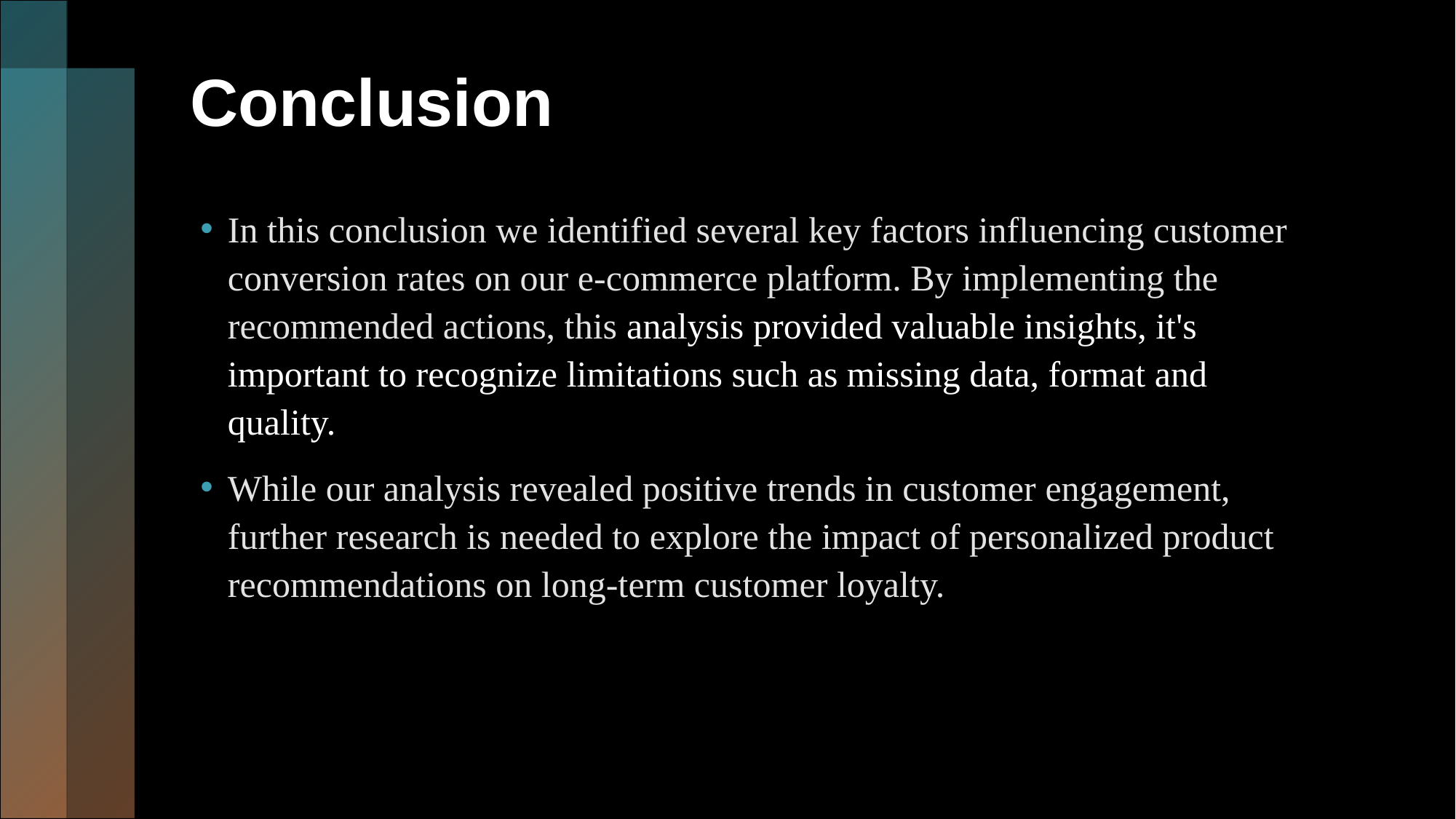

# Conclusion

In this conclusion we identified several key factors influencing customer conversion rates on our e-commerce platform. By implementing the recommended actions, this analysis provided valuable insights, it's important to recognize limitations such as missing data, format and  quality.
While our analysis revealed positive trends in customer engagement, further research is needed to explore the impact of personalized product recommendations on long-term customer loyalty.